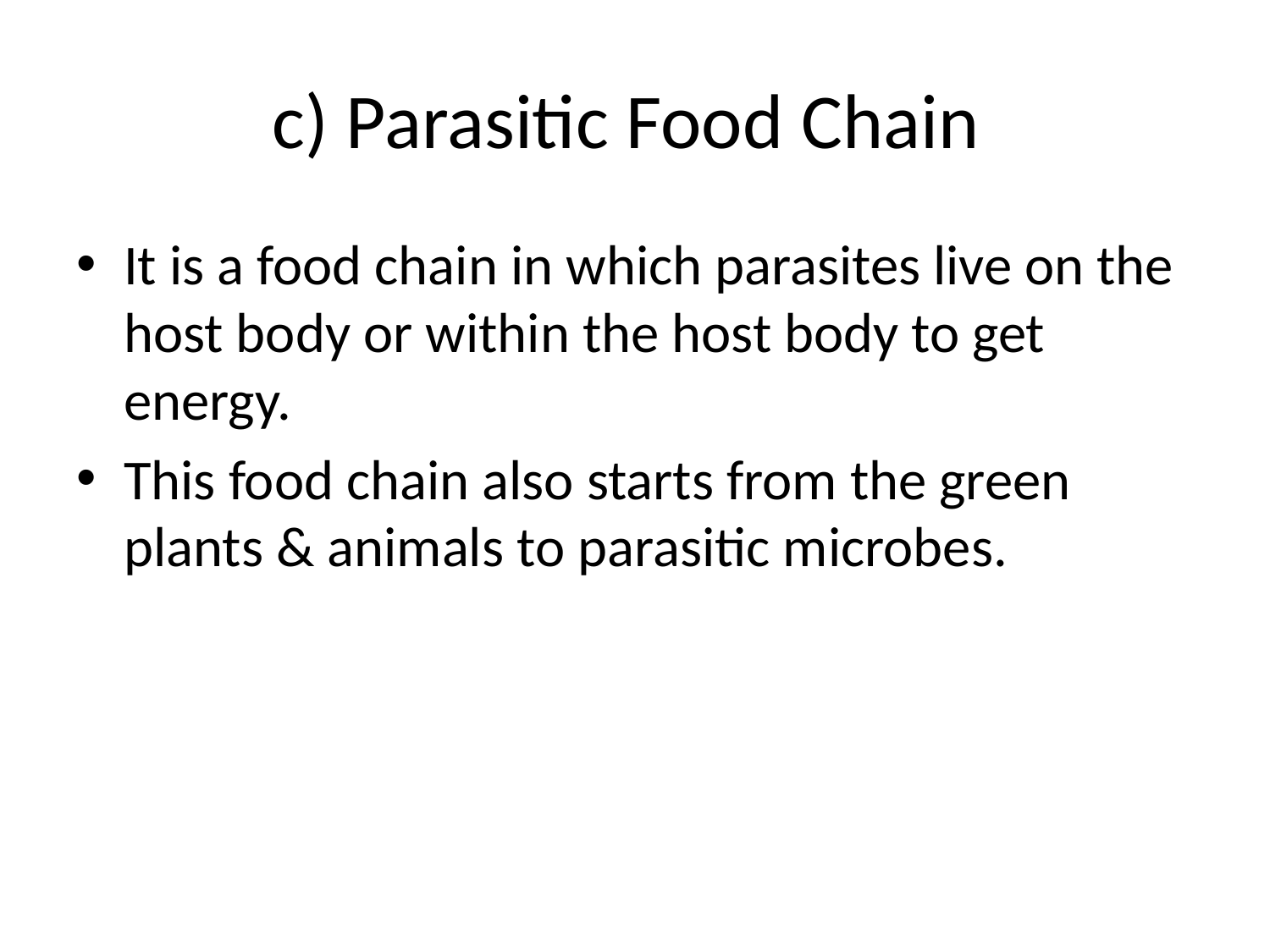

# c) Parasitic Food Chain
It is a food chain in which parasites live on the host body or within the host body to get energy.
This food chain also starts from the green plants & animals to parasitic microbes.